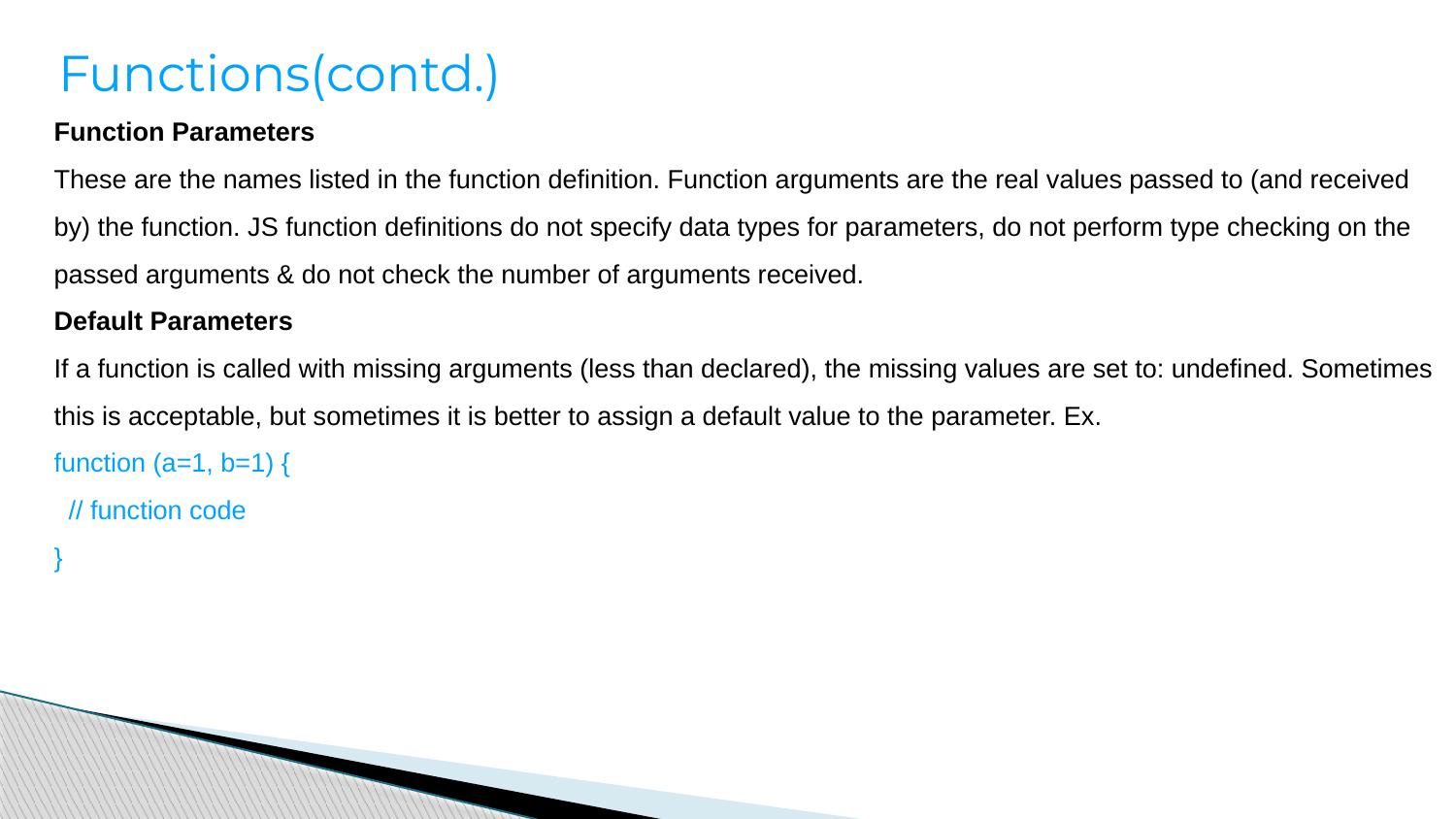

Functions(contd.)
Function Parameters
These are the names listed in the function definition. Function arguments are the real values passed to (and received by) the function. JS function definitions do not specify data types for parameters, do not perform type checking on the passed arguments & do not check the number of arguments received.
Default Parameters
If a function is called with missing arguments (less than declared), the missing values are set to: undefined. Sometimes this is acceptable, but sometimes it is better to assign a default value to the parameter. Ex.
function (a=1, b=1) {
  // function code
}